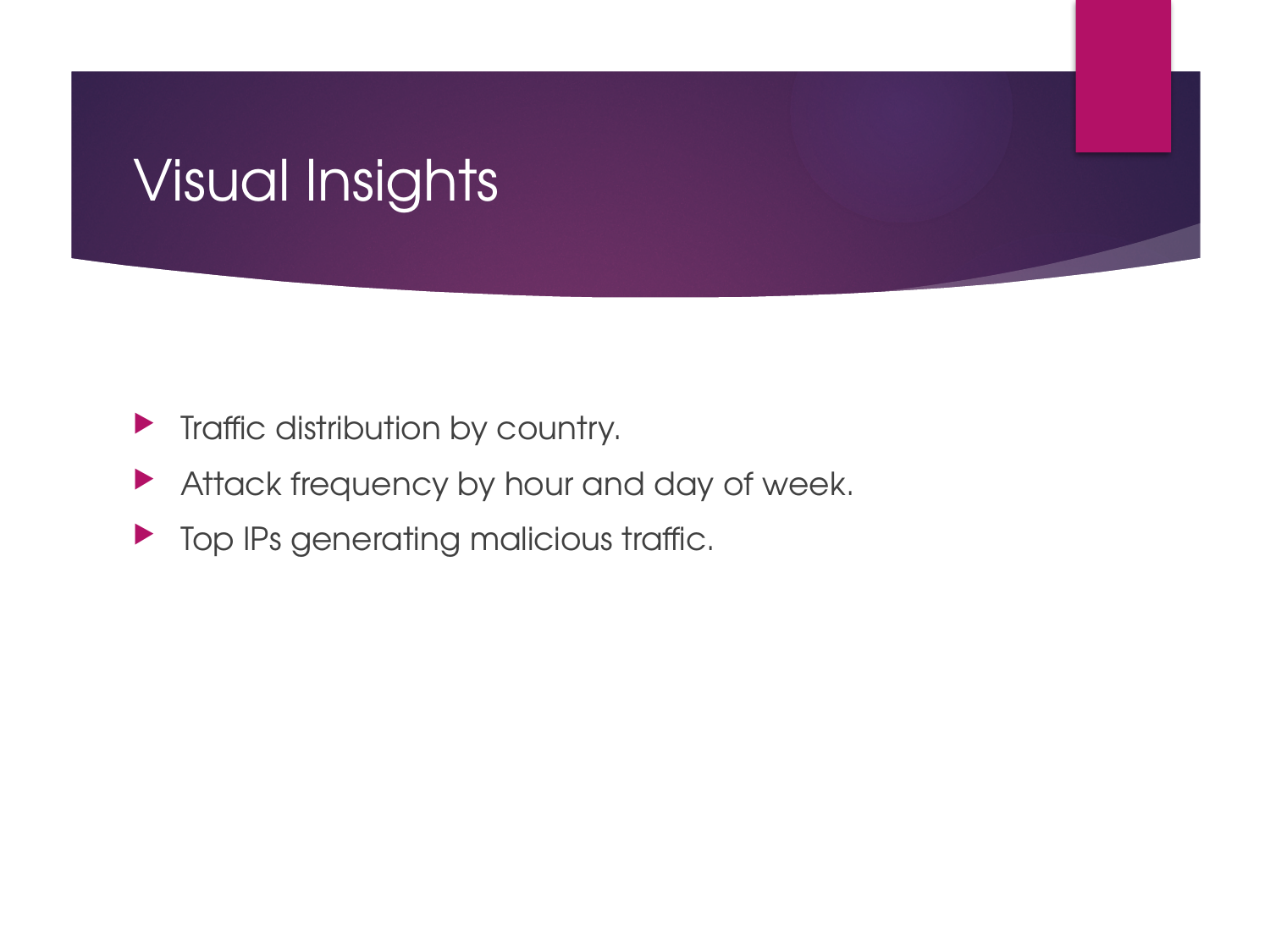

# Visual Insights

Traffic distribution by country.
Attack frequency by hour and day of week.
Top IPs generating malicious traffic.